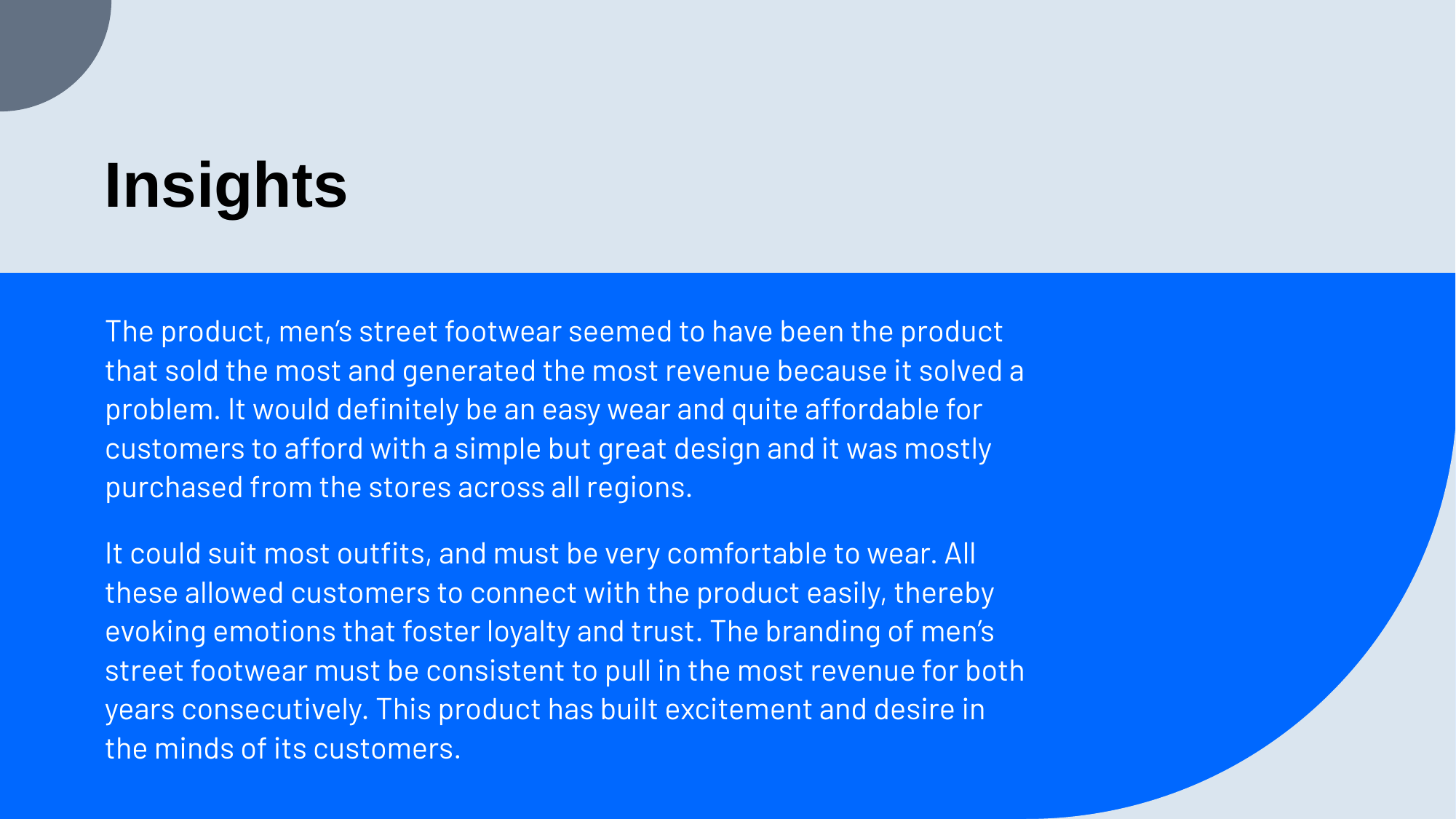

# Insights
The product, men’s street footwear seemed to have been the product that sold the most and generated the most revenue because it solved a problem. It would definitely be an easy wear and quite affordable for customers to afford with a simple but great design and it was mostly purchased from the stores across all regions.
It could suit most outfits, and must be very comfortable to wear. All these allowed customers to connect with the product easily, thereby evoking emotions that foster loyalty and trust. The branding of men’s street footwear must be consistent to pull in the most revenue for both years consecutively. This product has built excitement and desire in the minds of its customers.